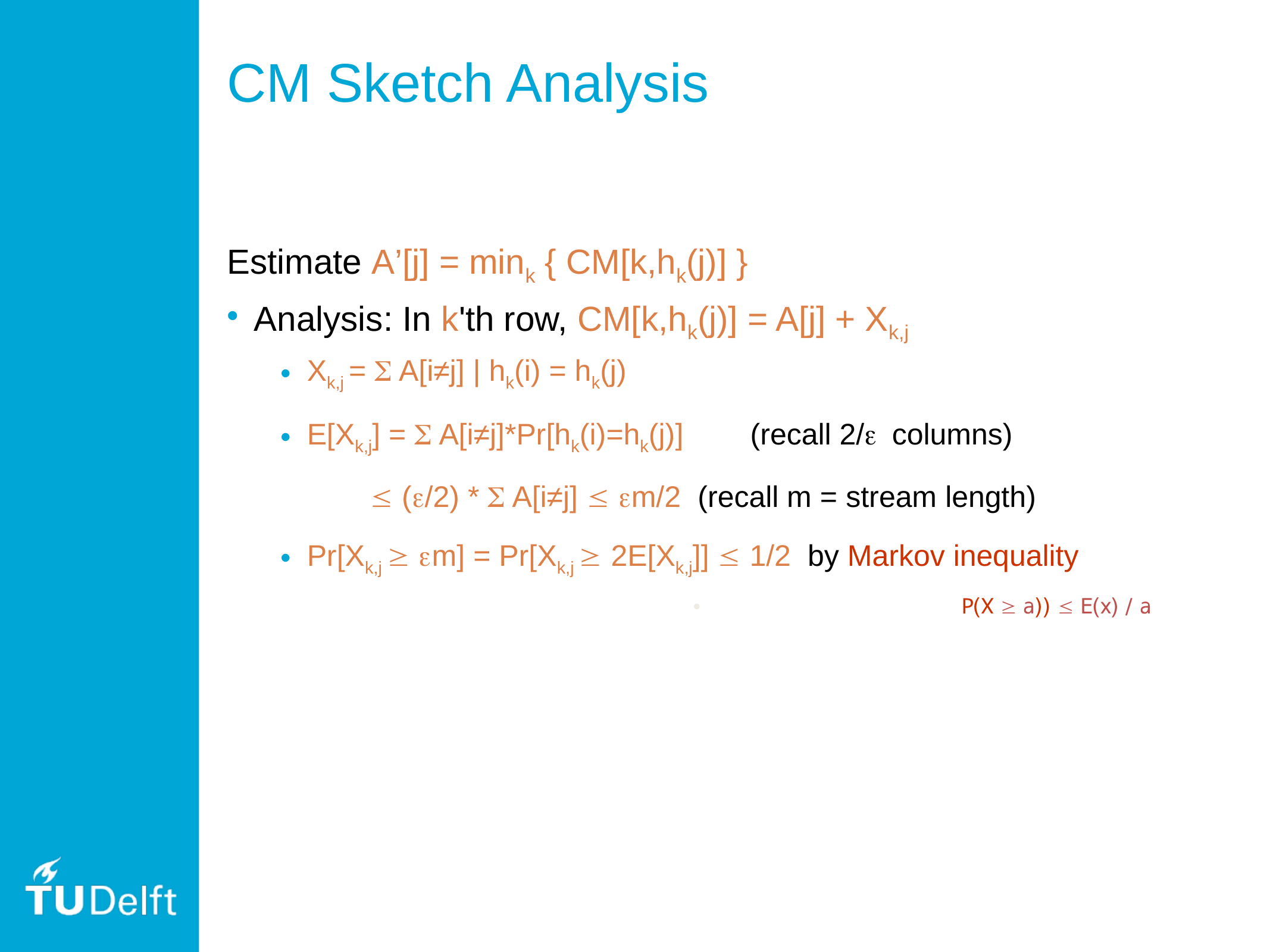

# CM Sketch Analysis
Estimate A’[j] = mink { CM[k,hk(j)] }
Analysis: In k'th row, CM[k,hk(j)] = A[j] + Xk,j
Xk,j = Σ A[i≠j] | hk(i) = hk(j)
E[Xk,j] = Σ A[i≠j]*Pr[hk(i)=hk(j)]        (recall 2/ε columns)
	≤ (ε/2) * Σ A[i≠j] ≤ εm/2  (recall m = stream length)
Pr[Xk,j ≥ εm] = Pr[Xk,j ≥ 2E[Xk,j]] ≤ 1/2  by Markov inequality
                                     P(X ≥ a)) ≤ E(x) / a